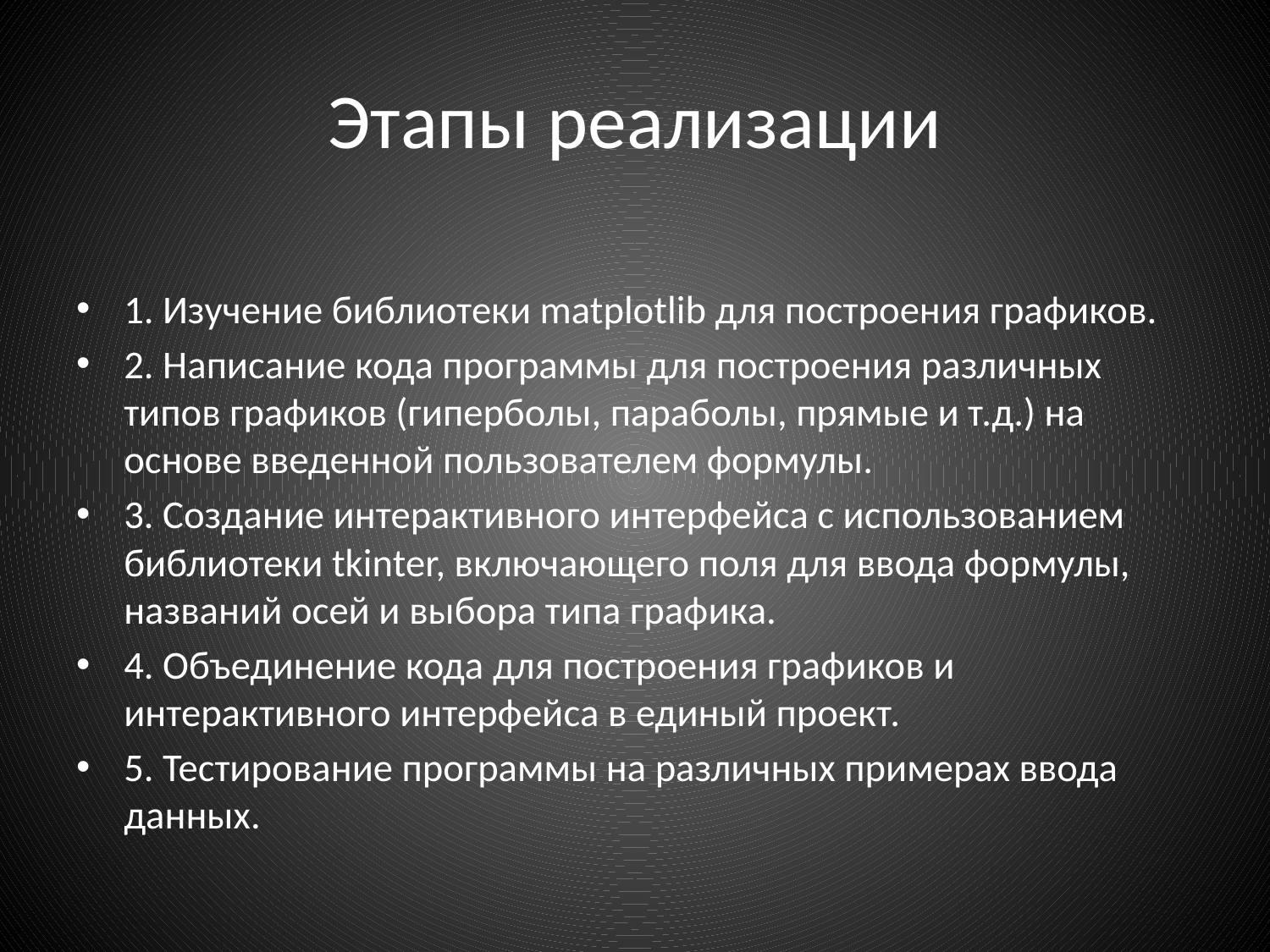

# Этапы реализации

1. Изучение библиотеки matplotlib для построения графиков.
2. Написание кода программы для построения различных типов графиков (гиперболы, параболы, прямые и т.д.) на основе введенной пользователем формулы.
3. Создание интерактивного интерфейса с использованием библиотеки tkinter, включающего поля для ввода формулы, названий осей и выбора типа графика.
4. Объединение кода для построения графиков и интерактивного интерфейса в единый проект.
5. Тестирование программы на различных примерах ввода данных.